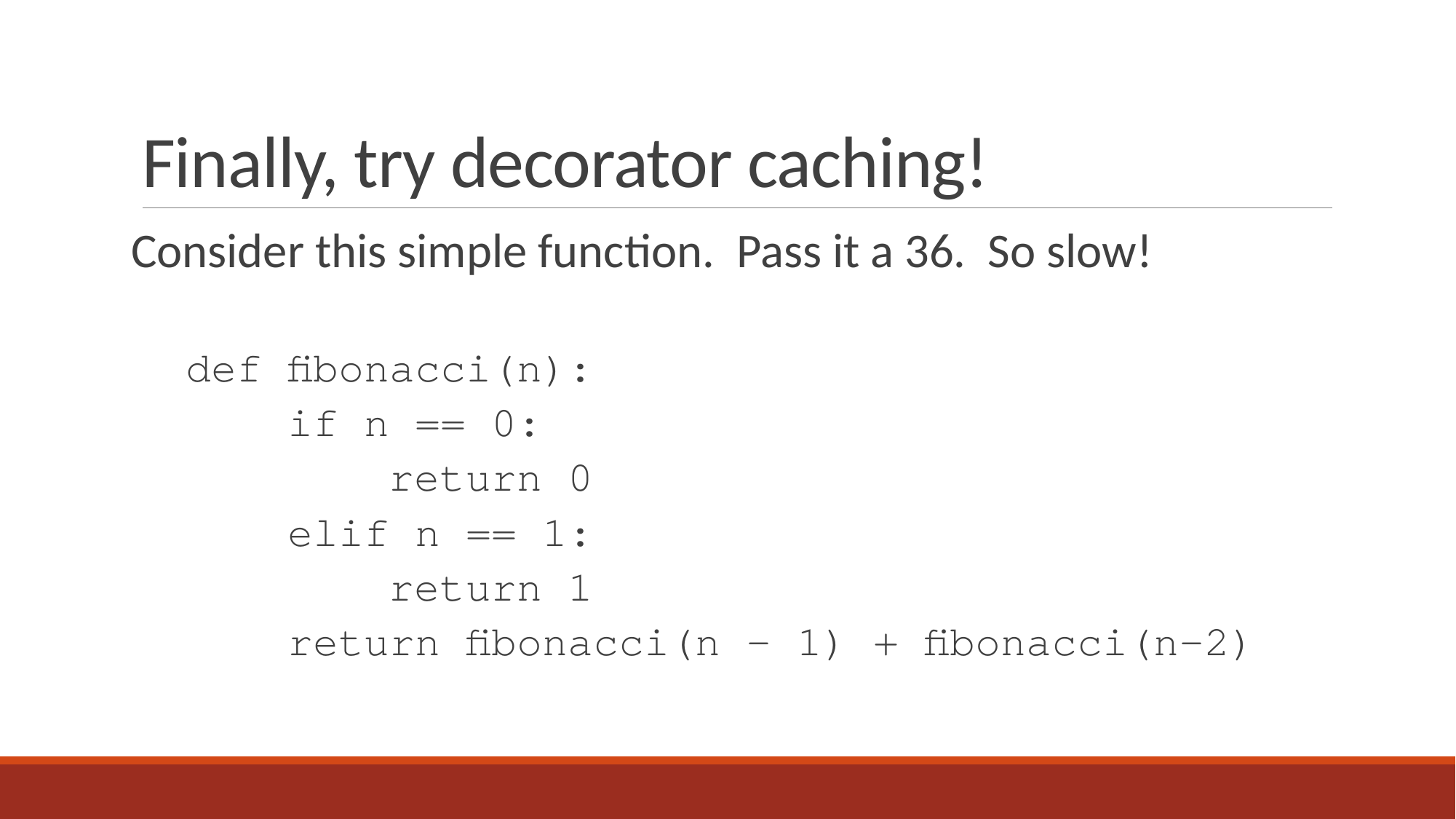

# Finally, try decorator caching!
Consider this simple function.  Pass it a 36.  So slow!

def fibonacci(n):
    if n == 0:
        return 0
    elif n == 1:
        return 1
    return fibonacci(n - 1) + fibonacci(n-2)